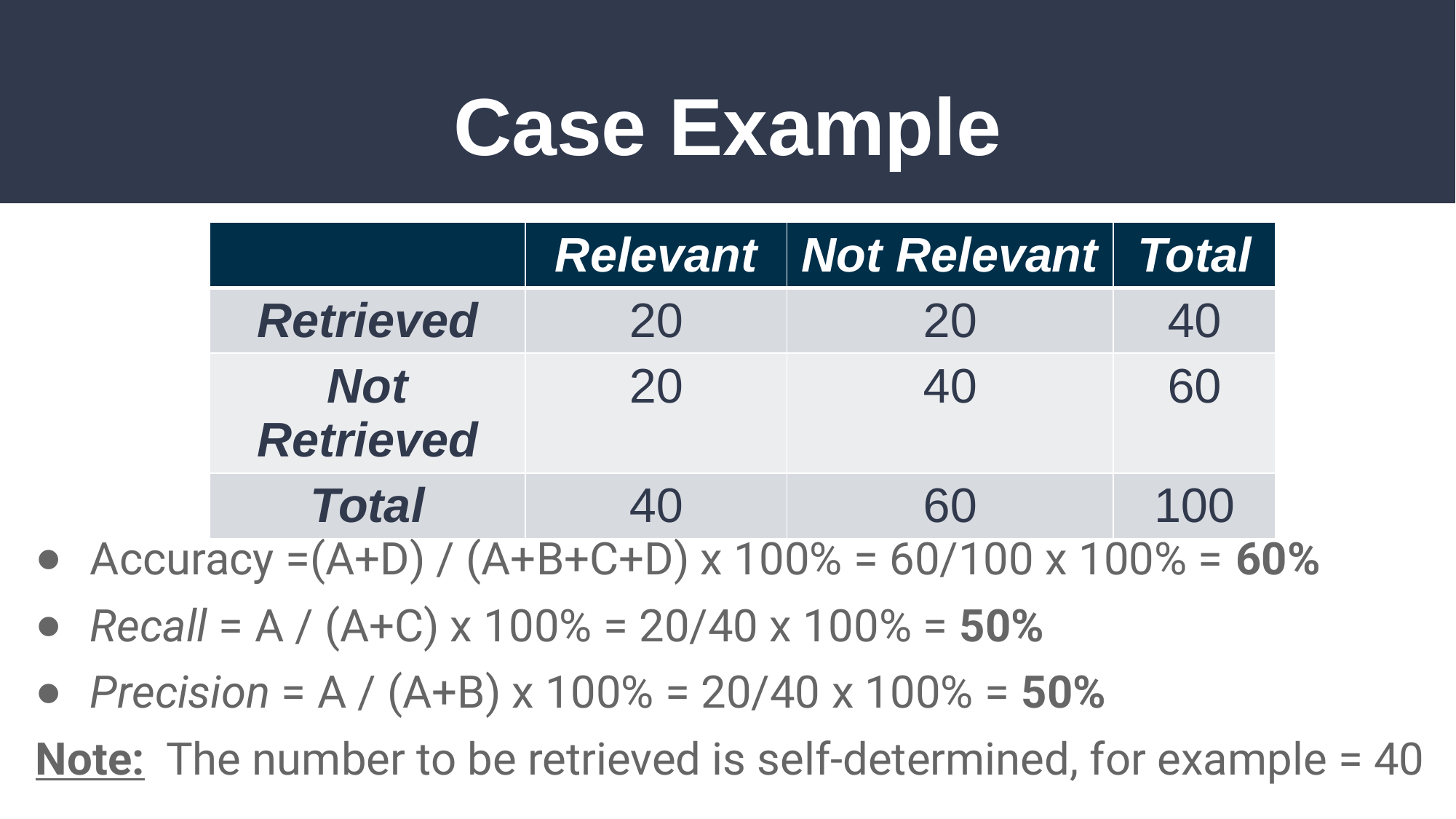

# Case Example
|  | Relevant | Not Relevant | Total |
| --- | --- | --- | --- |
| Retrieved | 20 | 20 | 40 |
| Not Retrieved | 20 | 40 | 60 |
| Total | 40 | 60 | 100 |
Accuracy =(A+D) / (A+B+C+D) x 100% = 60/100 x 100% = 60%
Recall = A / (A+C) x 100% = 20/40 x 100% = 50%
Precision = A / (A+B) x 100% = 20/40 x 100% = 50%
Note:  The number to be retrieved is self-determined, for example = 40